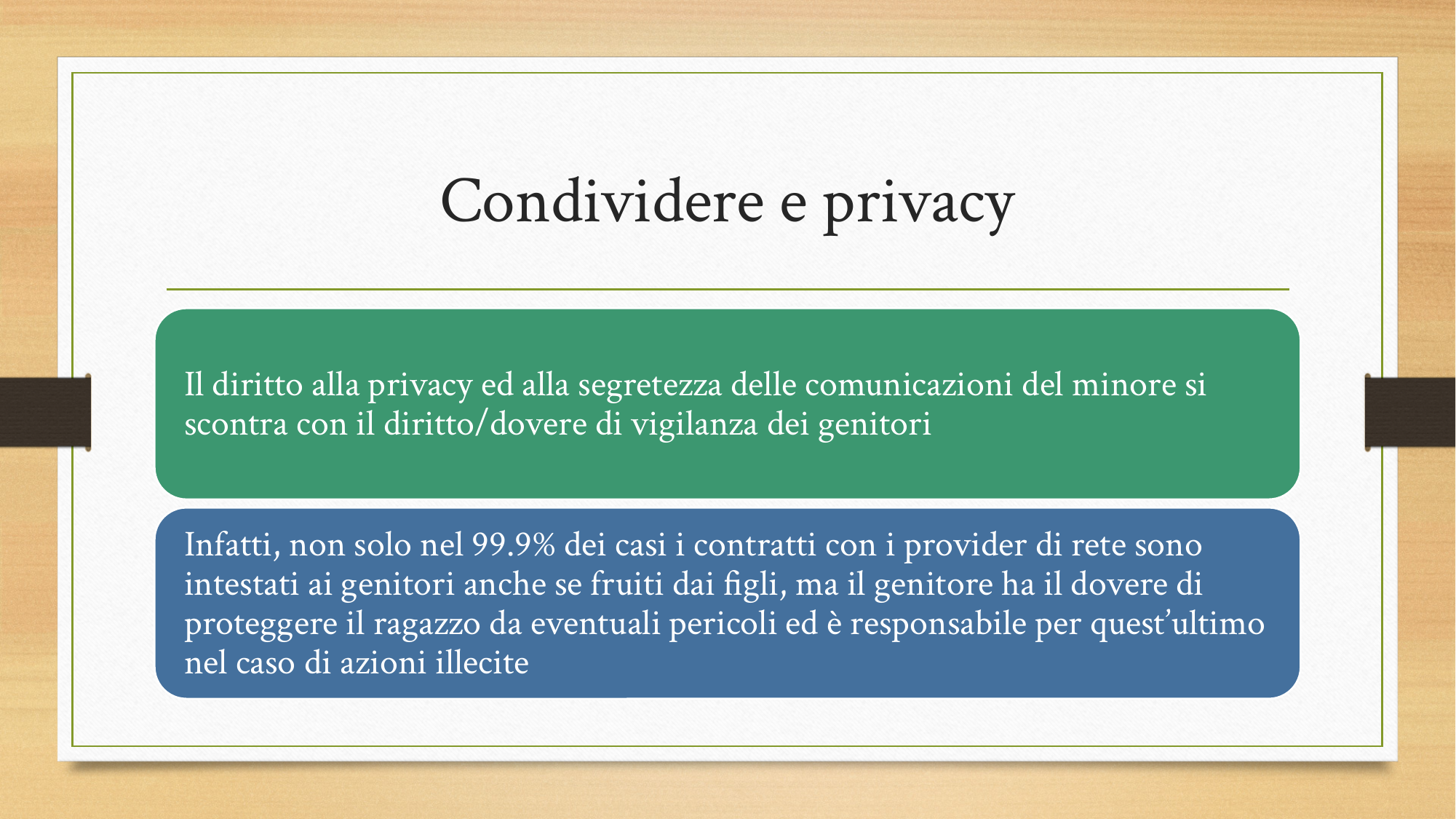

# Condividere e privacy
Il diritto alla privacy ed alla segretezza delle comunicazioni del minore si scontra con il diritto/dovere di vigilanza dei genitori
Infatti, non solo nel 99.9% dei casi i contratti con i provider di rete sono intestati ai genitori anche se fruiti dai figli, ma il genitore ha il dovere di proteggere il ragazzo da eventuali pericoli ed è responsabile per quest’ultimo nel caso di azioni illecite